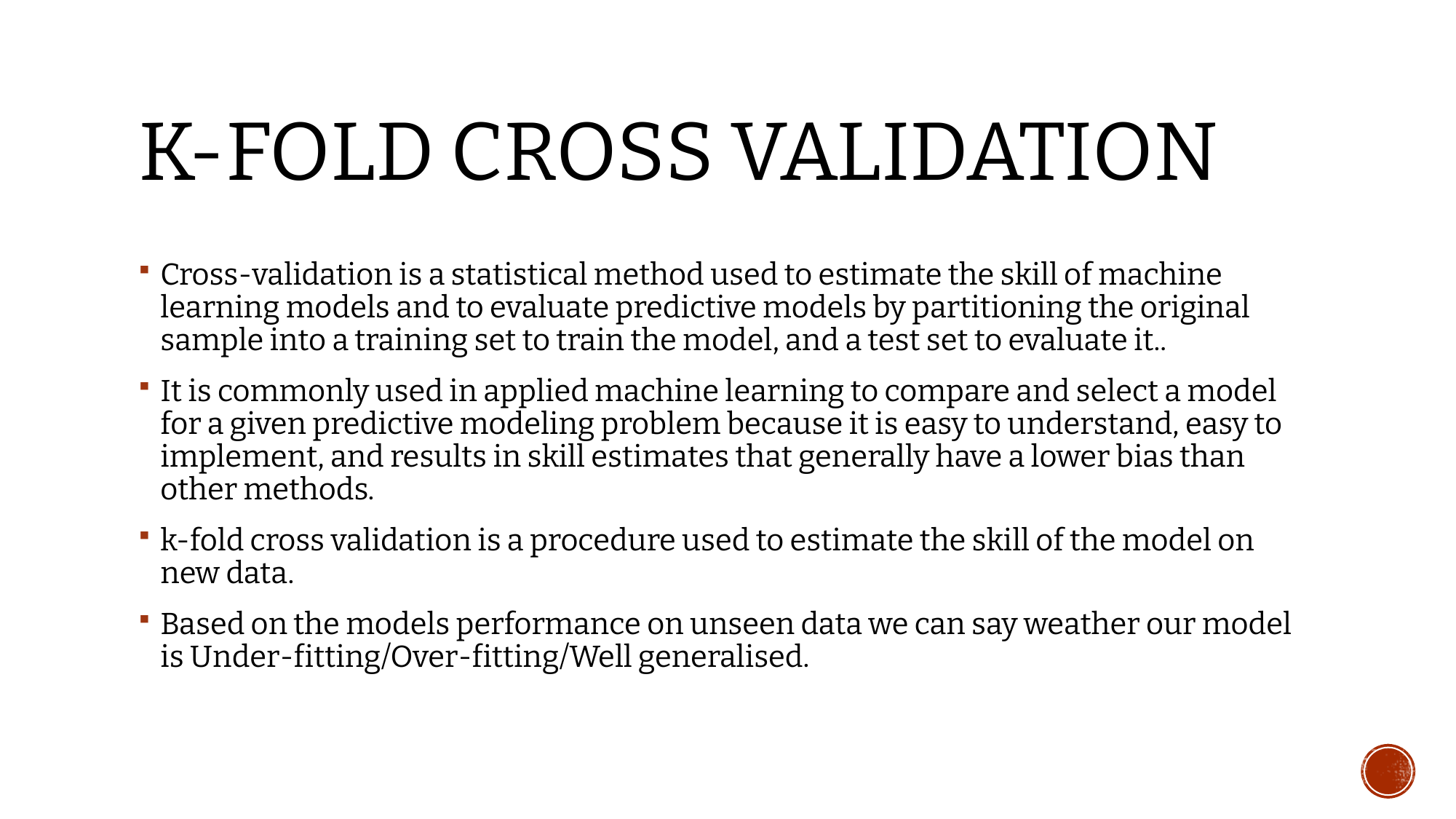

# K-Fold Cross validation
Cross-validation is a statistical method used to estimate the skill of machine learning models and to evaluate predictive models by partitioning the original sample into a training set to train the model, and a test set to evaluate it..
It is commonly used in applied machine learning to compare and select a model for a given predictive modeling problem because it is easy to understand, easy to implement, and results in skill estimates that generally have a lower bias than other methods.
k-fold cross validation is a procedure used to estimate the skill of the model on new data.
Based on the models performance on unseen data we can say weather our model is Under-fitting/Over-fitting/Well generalised.